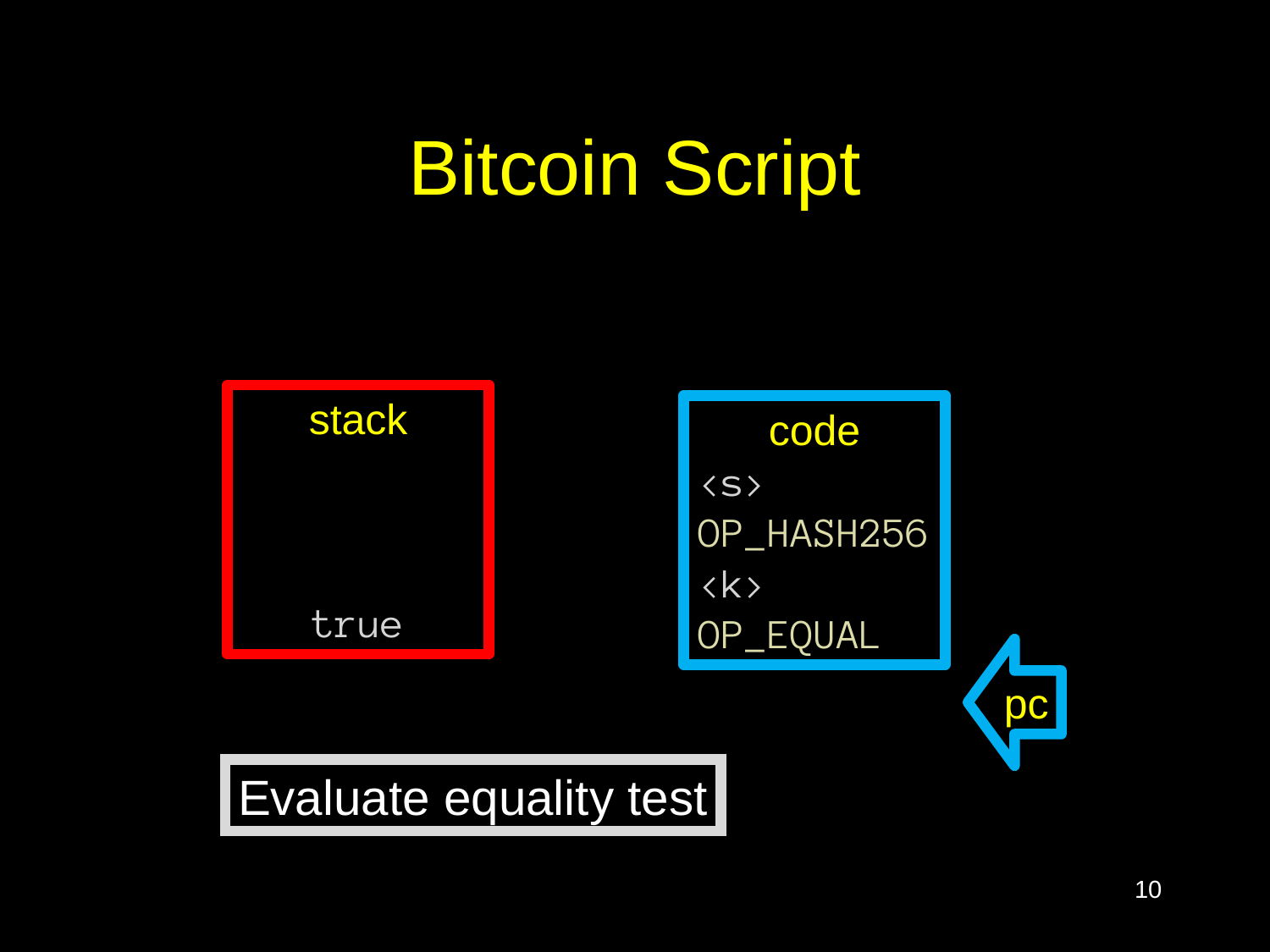

# Bitcoin Script
stack

true
code
<s>
OP_HASH256
<k>
OP_EQUAL
pc
Evaluate equality test
10